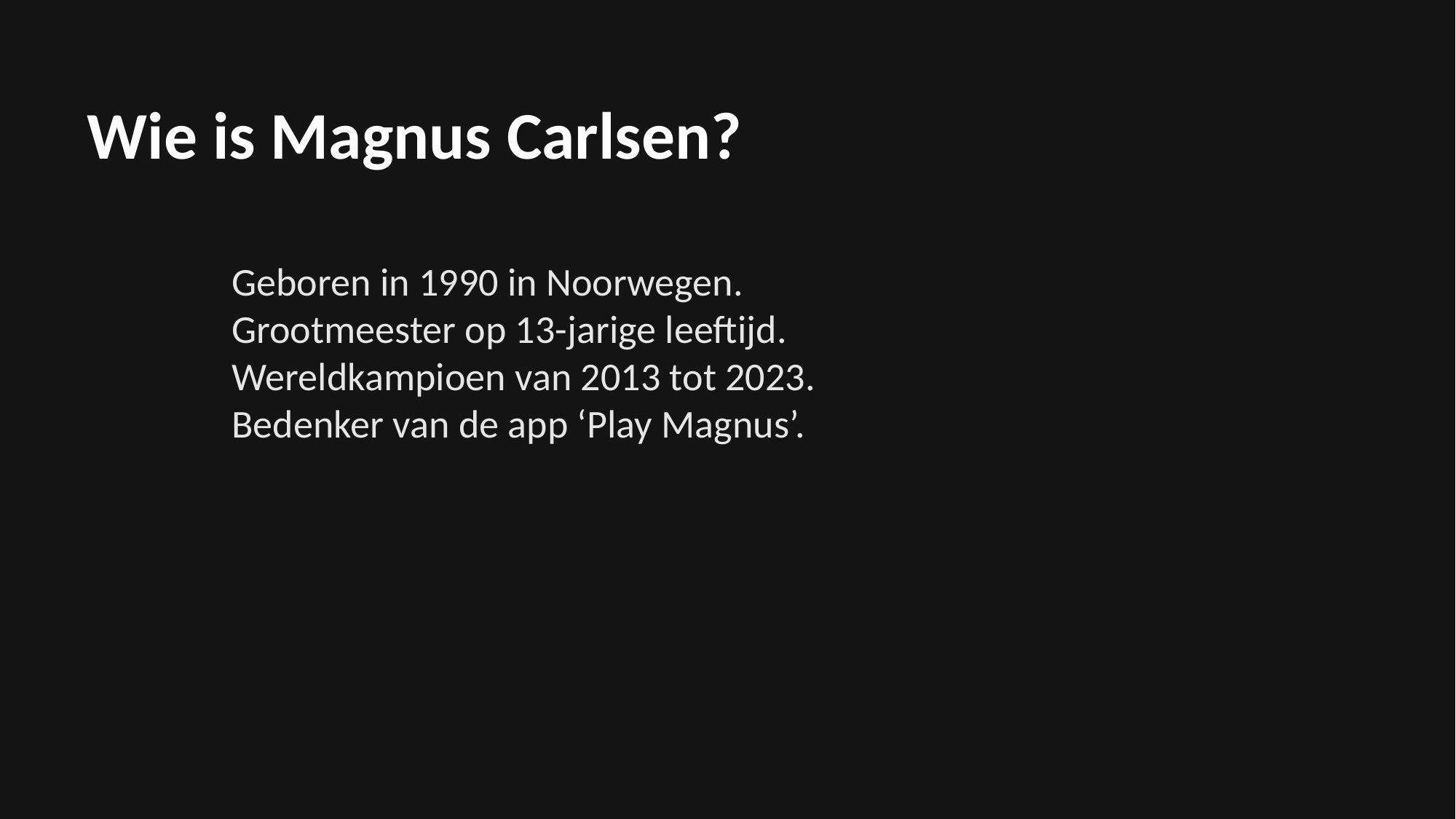

Wie is Magnus Carlsen?

Geboren in 1990 in Noorwegen.
Grootmeester op 13-jarige leeftijd.
Wereldkampioen van 2013 tot 2023.
Bedenker van de app ‘Play Magnus’.